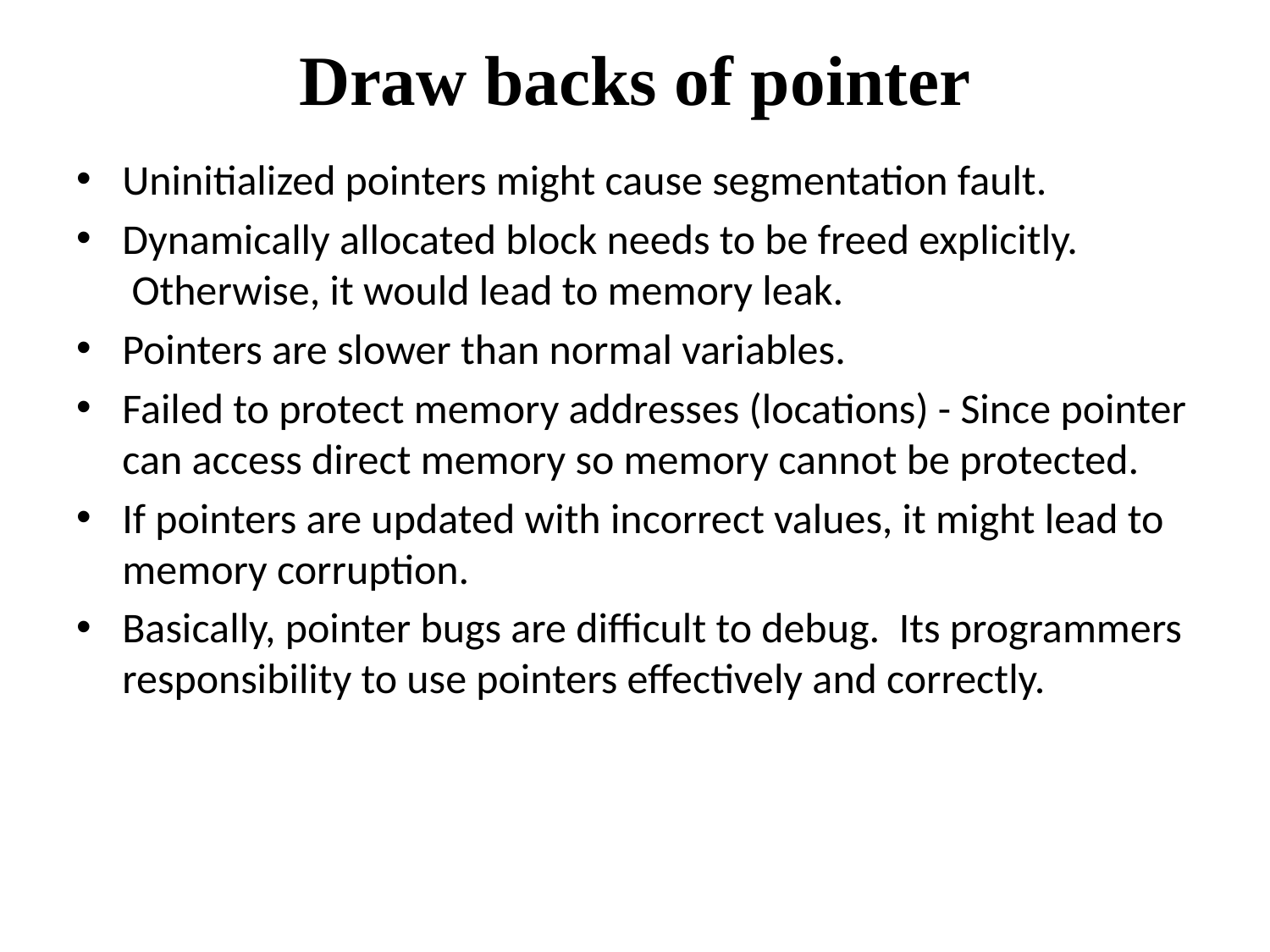

# Draw backs of pointer
Uninitialized pointers might cause segmentation fault.
Dynamically allocated block needs to be freed explicitly.  Otherwise, it would lead to memory leak.
Pointers are slower than normal variables.
Failed to protect memory addresses (locations) - Since pointer can access direct memory so memory cannot be protected.
If pointers are updated with incorrect values, it might lead to memory corruption.
Basically, pointer bugs are difficult to debug.  Its programmers responsibility to use pointers effectively and correctly.